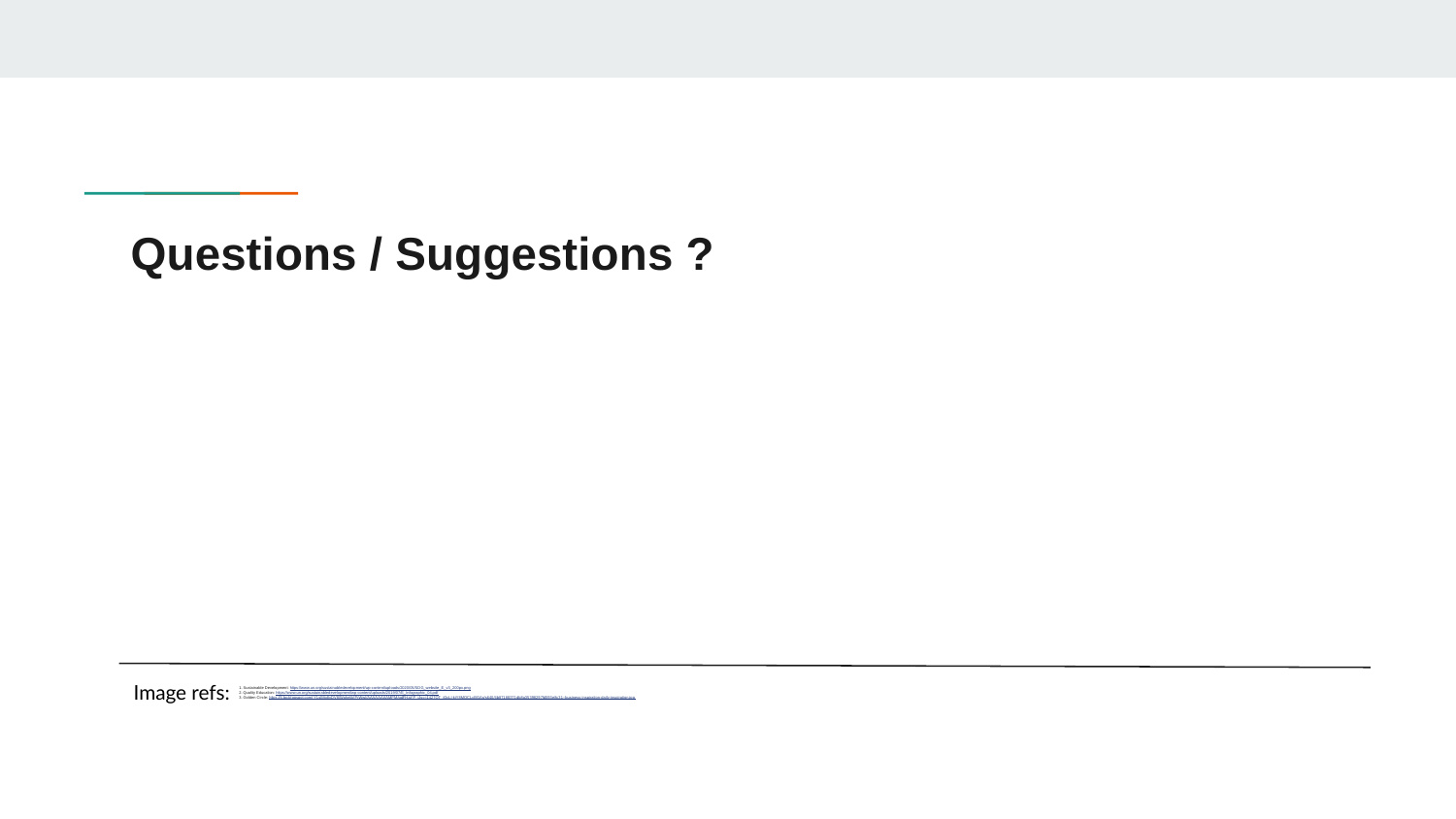

# Questions / Suggestions ?
Image refs:
1. Sustainable Development: https://www.un.org/sustainabledevelopment/wp-content/uploads/2020/05/SDG_website_E_v3_200px.png
2. Quality Education: https://www.un.org/sustainabledevelopment/wp-content/uploads/2019/07/E_Infographic_04.pdf
3. Golden Circle: https://4.bp.blogspot.com/-YLsIMp8vDV8/WohebVPrWwI/AAAAAAAAMPM/qdFHaYP_iJsc-i1427OT_jGcLI-kjY8MQCLcBGAs/s640/4b87188371db8a35398297fd593e8c31--business-inspiration-daily-inspiration.jpg